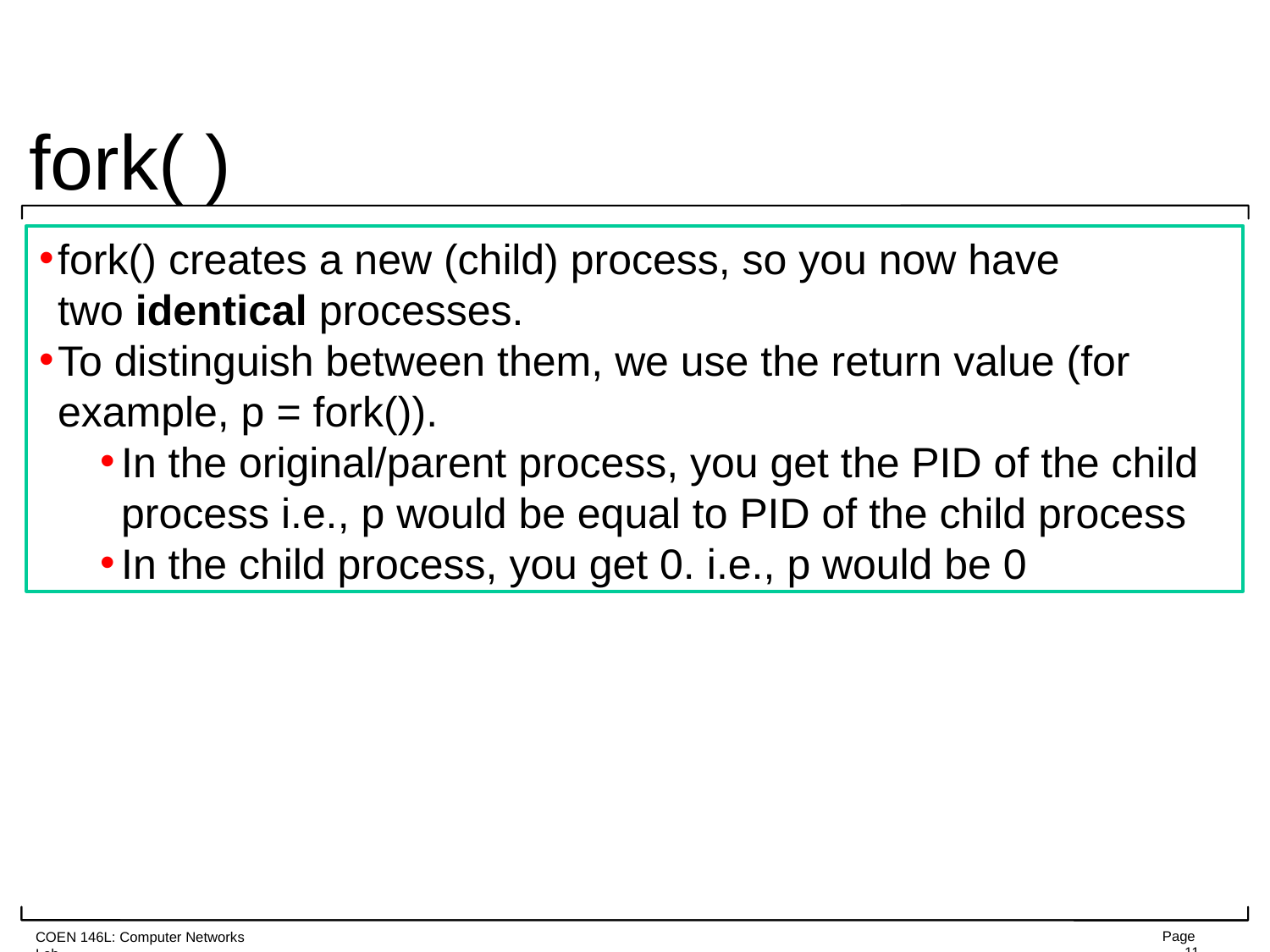

# fork( )
fork() creates a new (child) process, so you now have two identical processes.
To distinguish between them, we use the return value (for example, p = fork()).
In the original/parent process, you get the PID of the child process i.e., p would be equal to PID of the child process
In the child process, you get 0. i.e., p would be 0